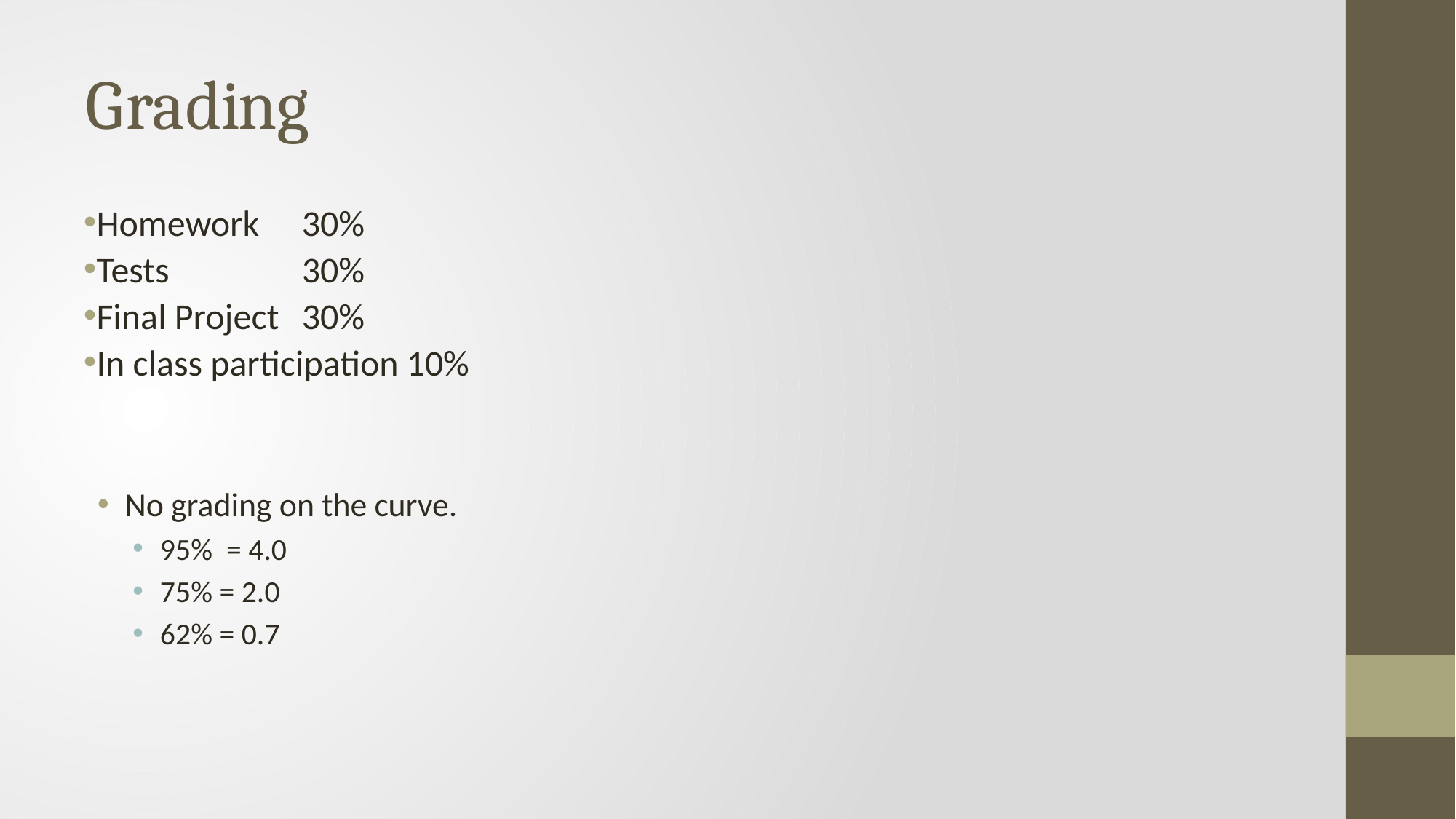

# Grading
Homework 	30%
Tests 		30%
Final Project 	30%
In class participation 10%

No grading on the curve.
95%  = 4.0
75% = 2.0
62% = 0.7